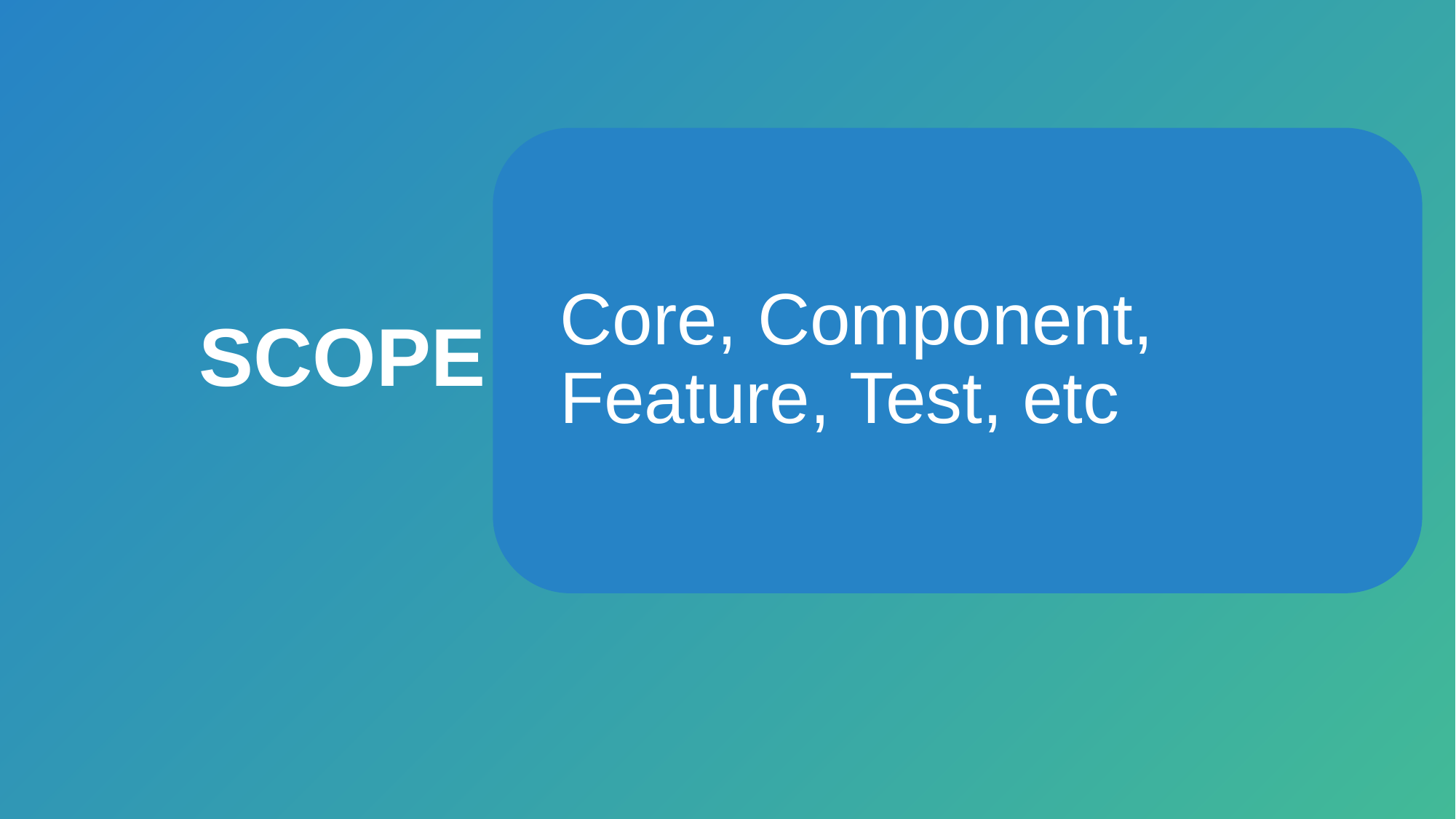

# SCOPE
Core, Component, Feature, Test, etc